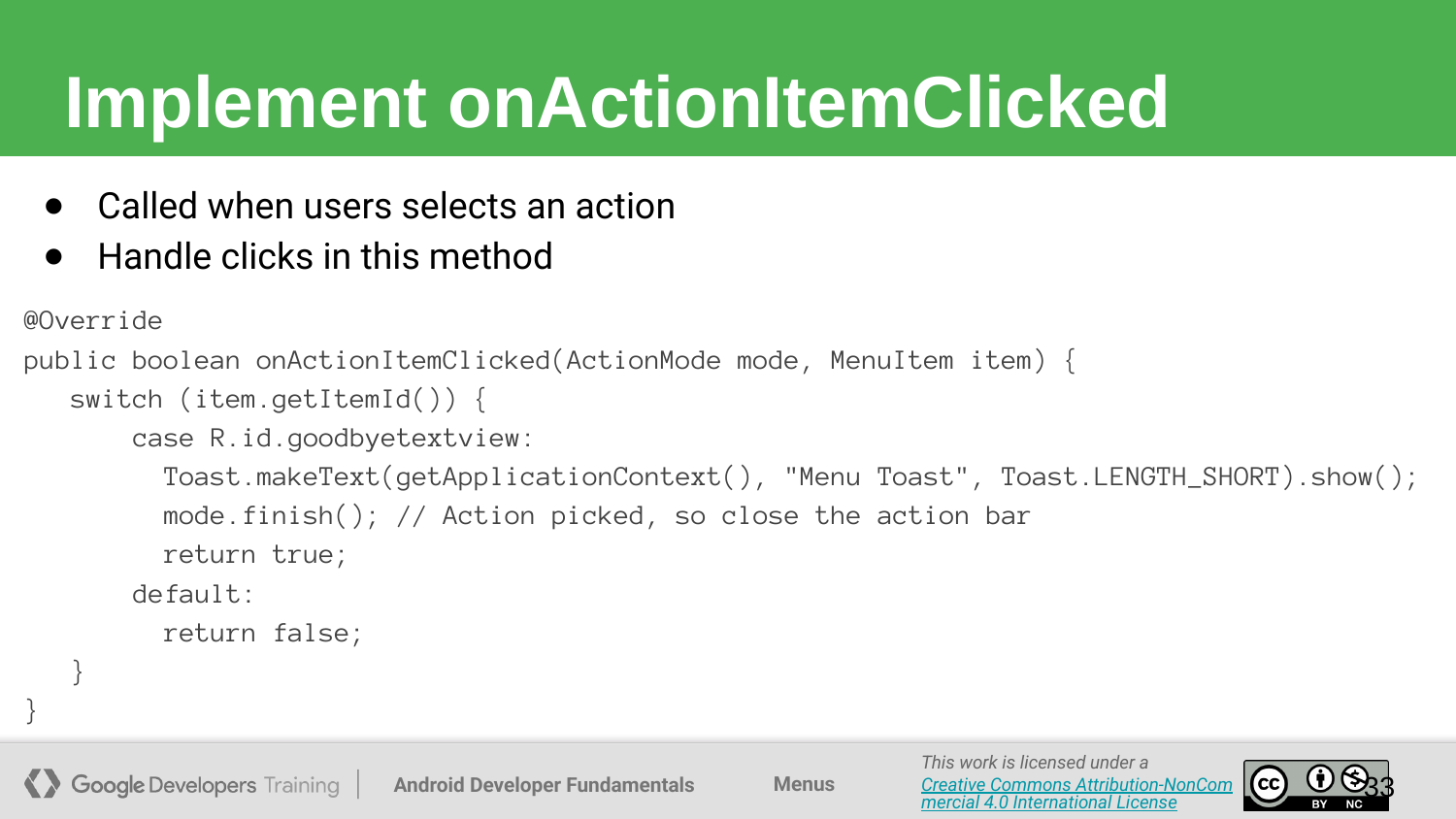

# Implement onActionItemClicked
Called when users selects an action
Handle clicks in this method
@Override
public boolean onActionItemClicked(ActionMode mode, MenuItem item) {
   switch (item.getItemId()) {
       case R.id.goodbyetextview:
         Toast.makeText(getApplicationContext(), "Menu Toast", Toast.LENGTH_SHORT).show();
         mode.finish(); // Action picked, so close the action bar
         return true;
       default:
         return false;
   }
}

33